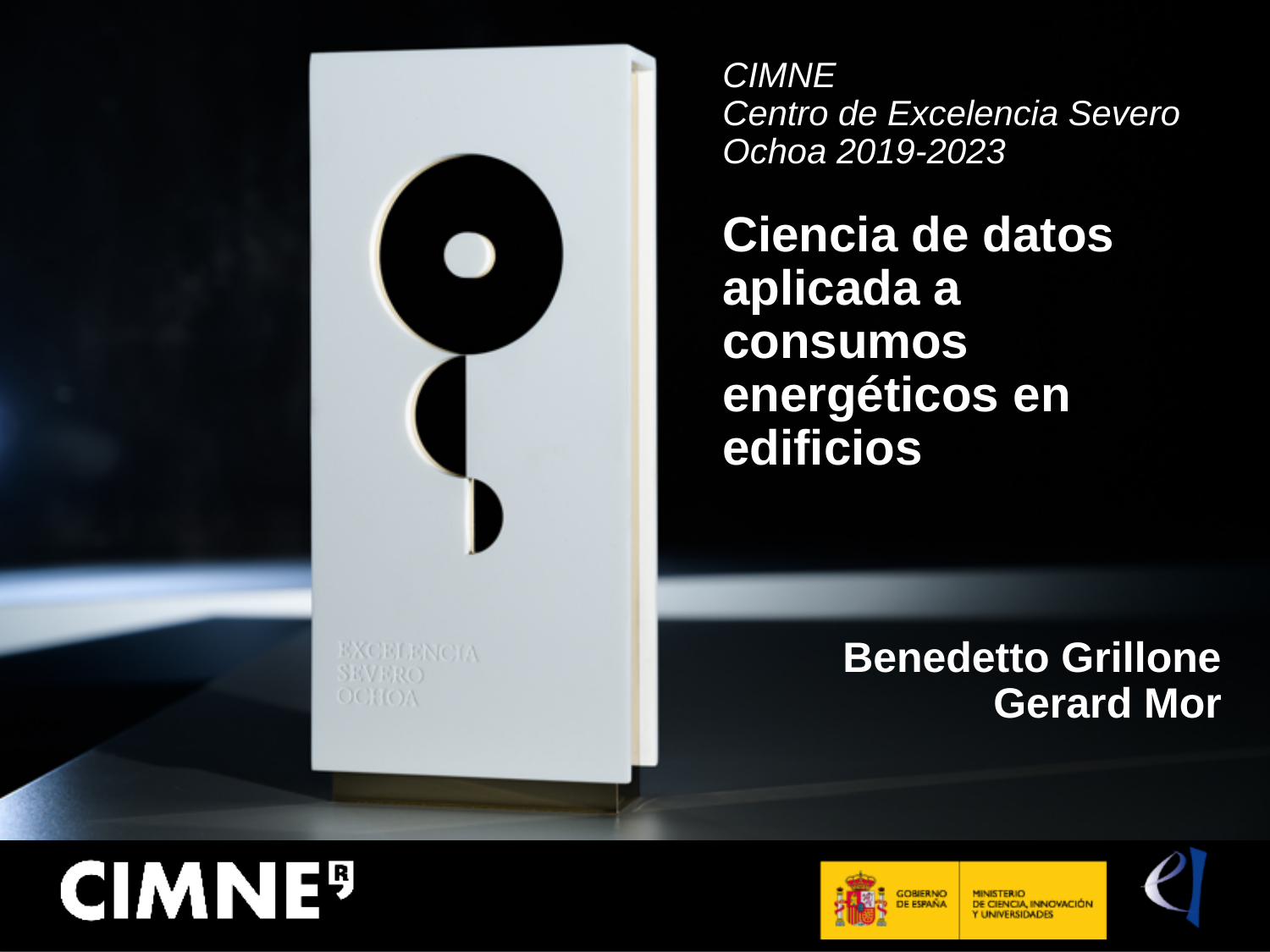

CIMNE
Centro de Excelencia Severo Ochoa 2019-2023

Ciencia de datos aplicada a consumos energéticos en edificios

Benedetto Grillone
Gerard Mor